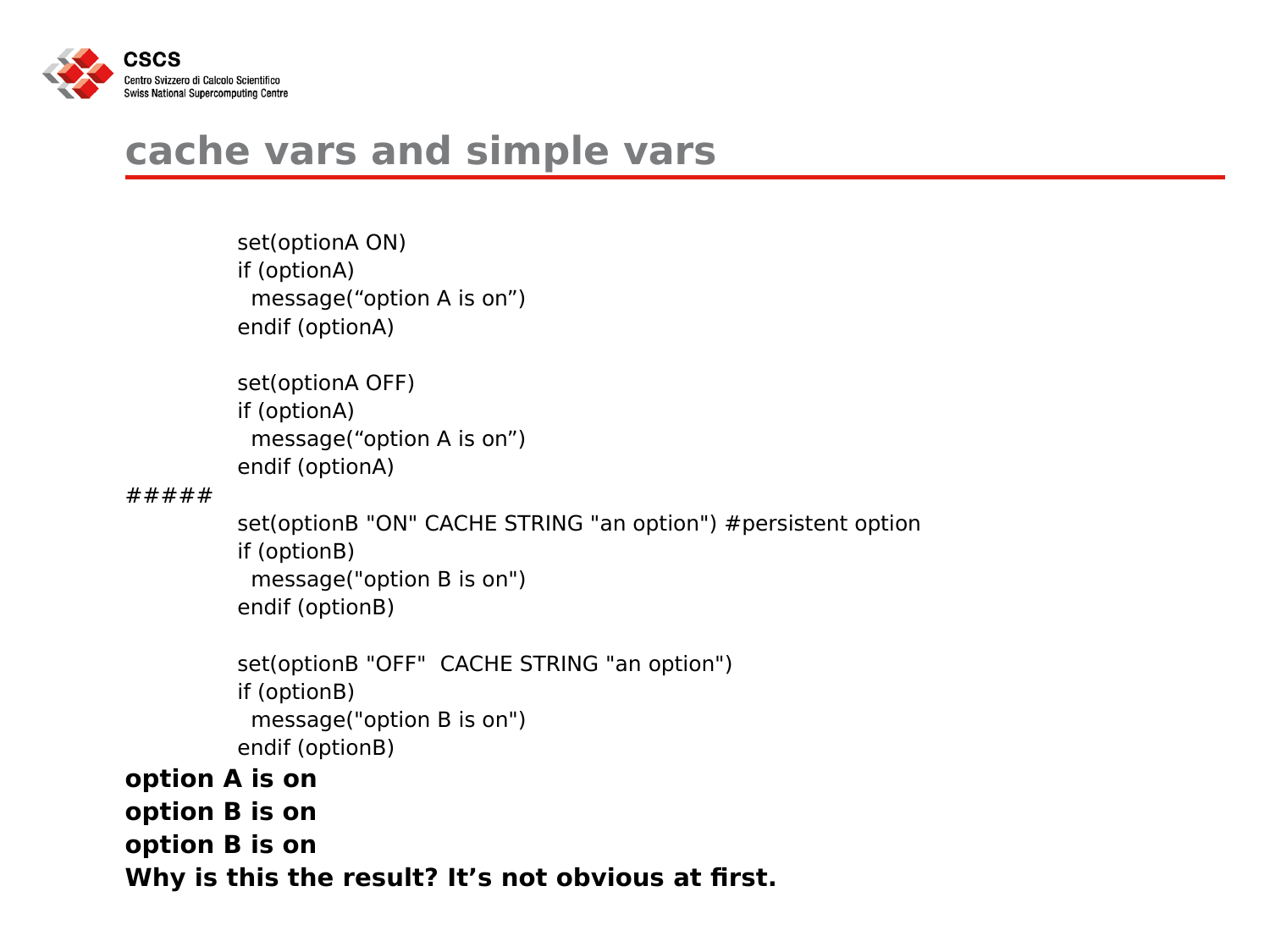

# cache vars and simple vars
set(optionA ON)
if (optionA)
  message(“option A is on”)
endif (optionA)

set(optionA OFF)
if (optionA)
  message(“option A is on”)
endif (optionA)
#####
set(optionB "ON" CACHE STRING "an option") #persistent option
if (optionB)
  message("option B is on")
endif (optionB)

set(optionB "OFF"  CACHE STRING "an option")
if (optionB)
  message("option B is on")
endif (optionB)
option A is on
option B is on
option B is on
Why is this the result? It’s not obvious at first.